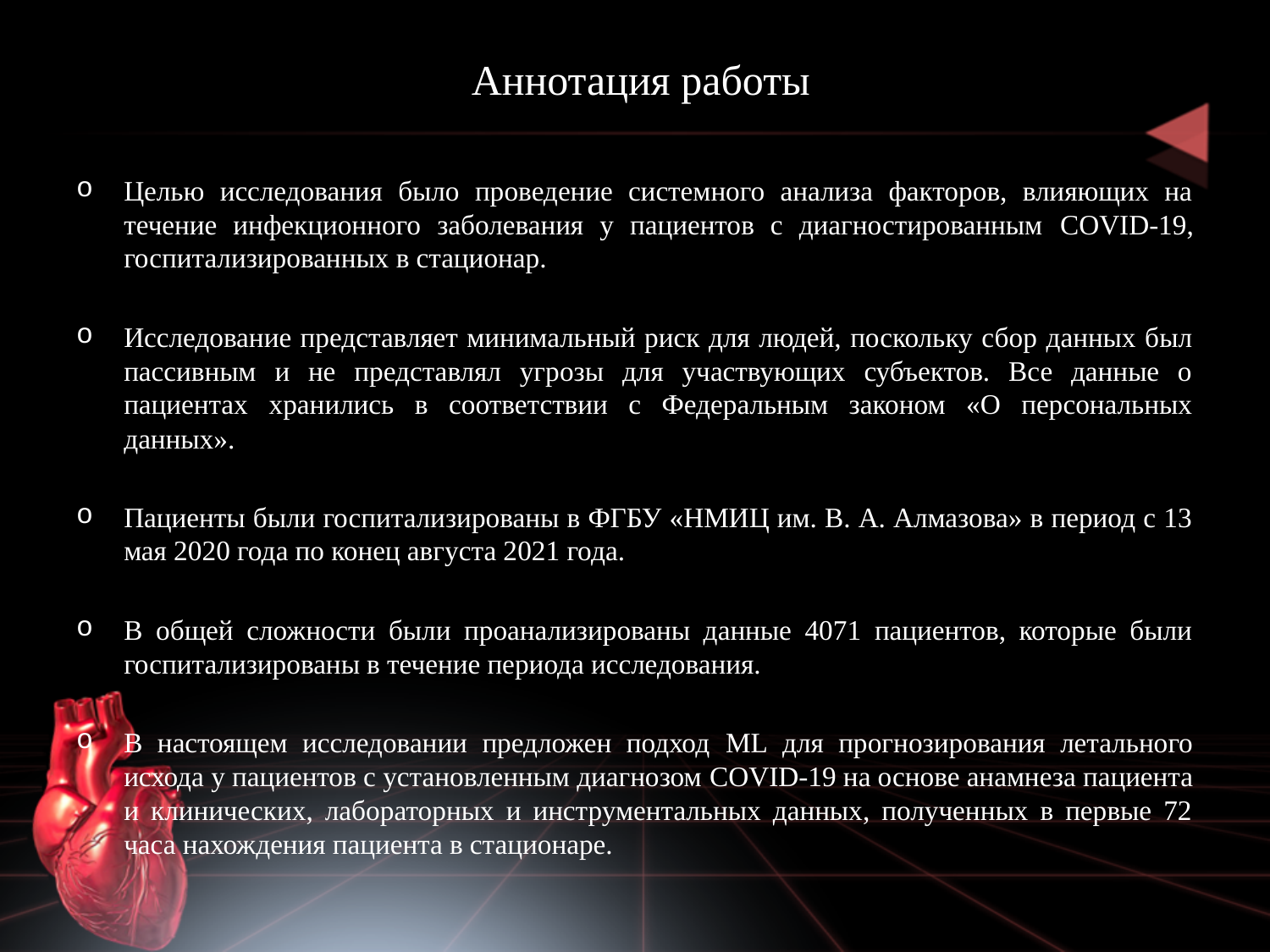

# Аннотация работы
Целью исследования было проведение системного анализа факторов, влияющих на течение инфекционного заболевания у пациентов с диагностированным COVID-19, госпитализированных в стационар.

Исследование представляет минимальный риск для людей, поскольку сбор данных был пассивным и не представлял угрозы для участвующих субъектов. Все данные о пациентах хранились в соответствии с Федеральным законом «О персональных данных».

Пациенты были госпитализированы в ФГБУ «НМИЦ им. В. А. Алмазова» в период с 13 мая 2020 года по конец августа 2021 года.

В общей сложности были проанализированы данные 4071 пациентов, которые были госпитализированы в течение периода исследования.

В настоящем исследовании предложен подход ML для прогнозирования летального исхода у пациентов с установленным диагнозом COVID-19 на основе анамнеза пациента и клинических, лабораторных и инструментальных данных, полученных в первые 72 часа нахождения пациента в стационаре.